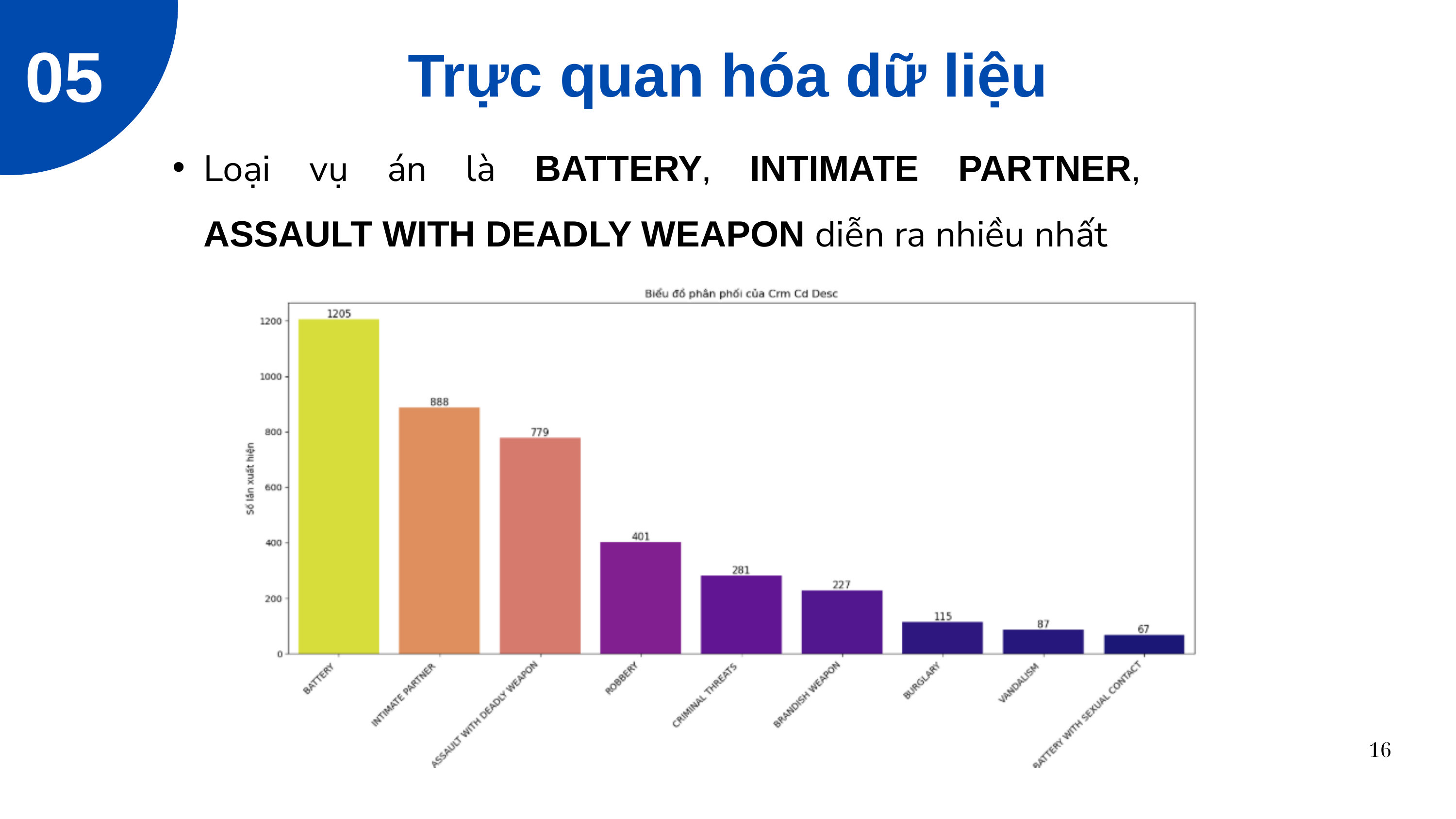

05
Trực quan hóa dữ liệu
Loại vụ án là BATTERY, INTIMATE PARTNER, ASSAULT WITH DEADLY WEAPON diễn ra nhiều nhất

16